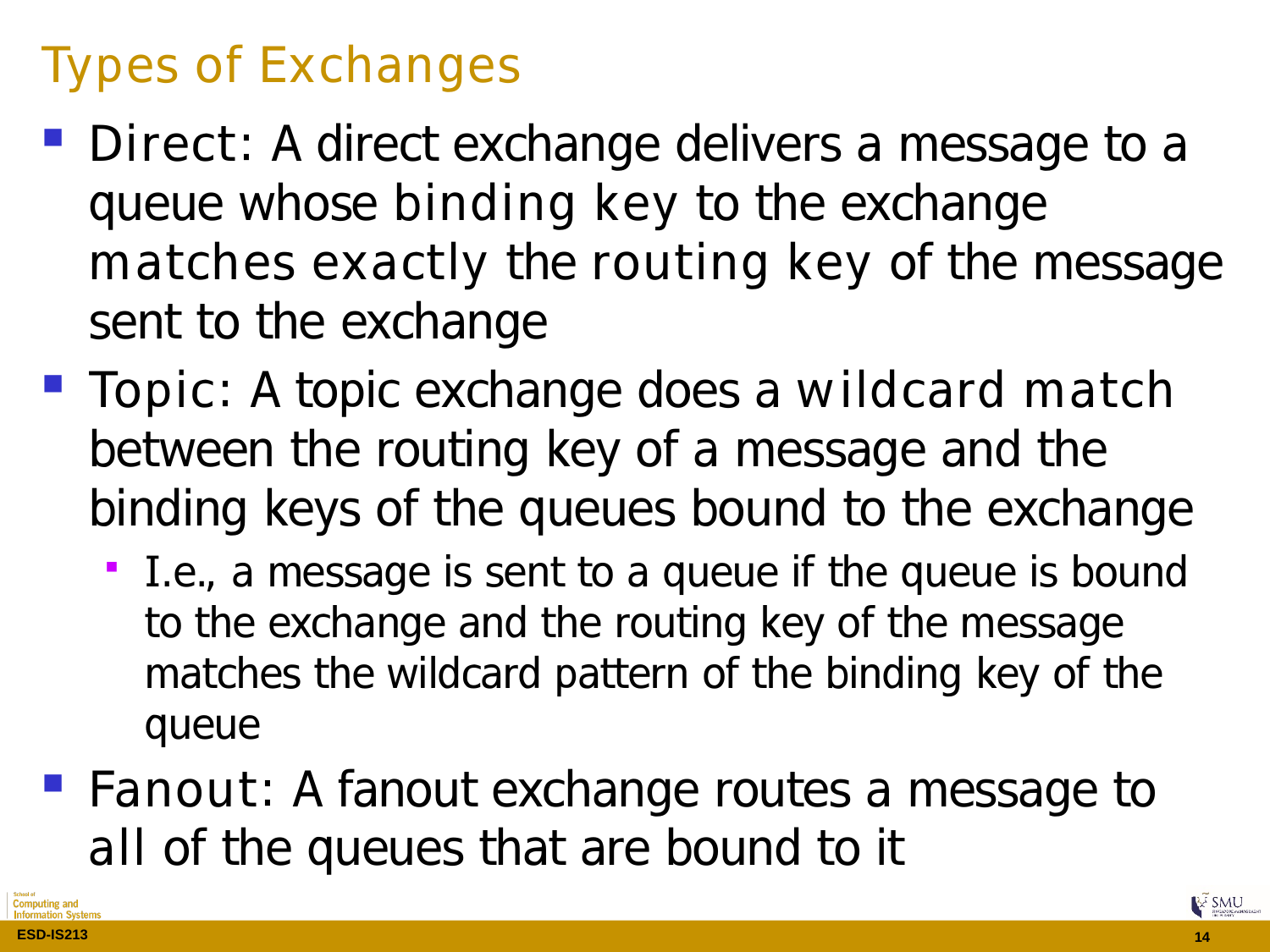

# Types of Exchanges
Direct: A direct exchange delivers a message to a queue whose binding key to the exchange matches exactly the routing key of the message sent to the exchange
Topic: A topic exchange does a wildcard match between the routing key of a message and the binding keys of the queues bound to the exchange
I.e., a message is sent to a queue if the queue is bound to the exchange and the routing key of the message matches the wildcard pattern of the binding key of the queue
Fanout: A fanout exchange routes a message to all of the queues that are bound to it

14